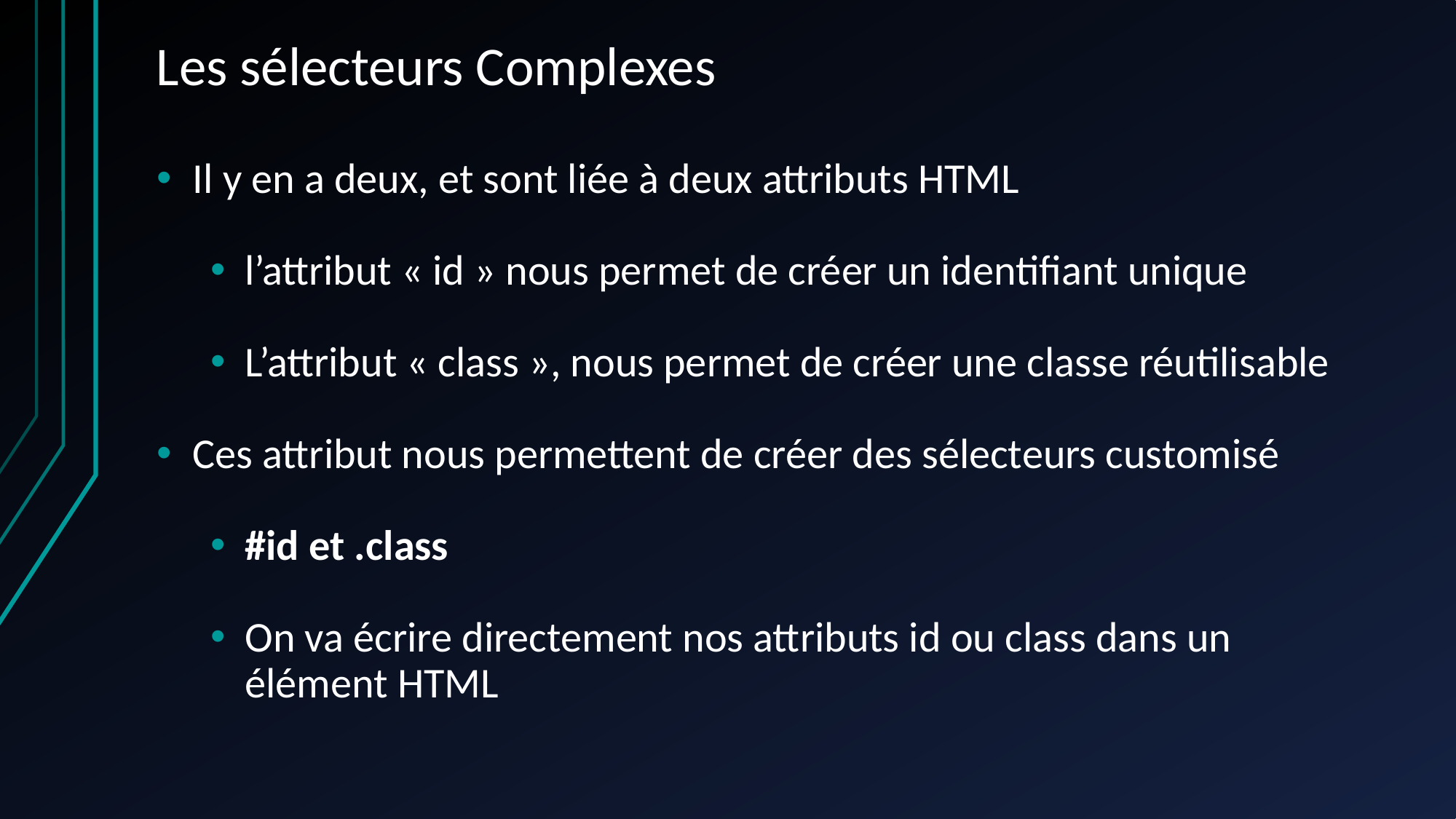

Les sélecteurs Complexes
Il y en a deux, et sont liée à deux attributs HTML
l’attribut « id » nous permet de créer un identifiant unique
L’attribut « class », nous permet de créer une classe réutilisable
Ces attribut nous permettent de créer des sélecteurs customisé
#id et .class
On va écrire directement nos attributs id ou class dans un élément HTML